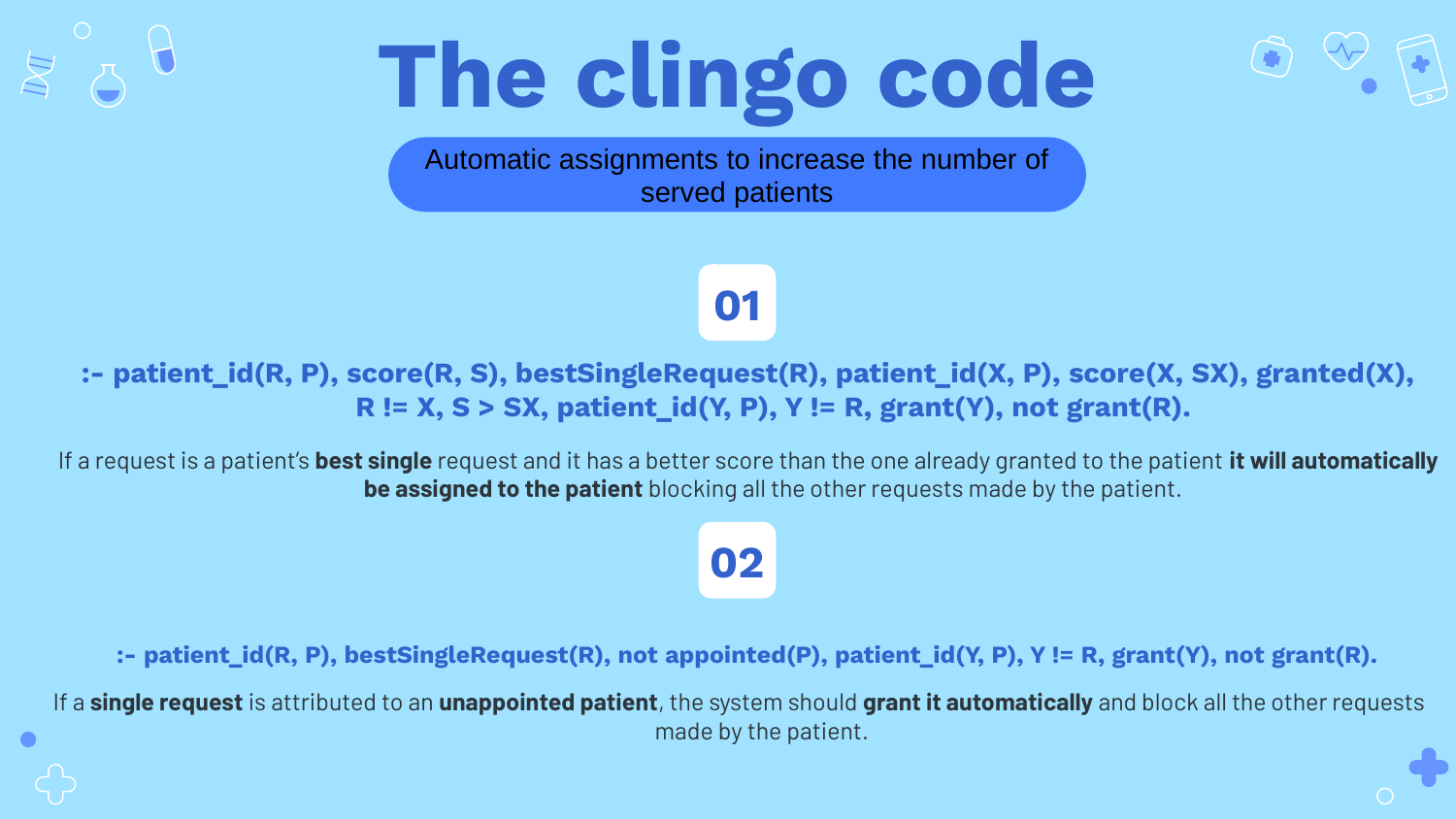

# The clingo code
Automatic assignments to increase the number of served patients

01
:- patient_id(R, P), score(R, S), bestSingleRequest(R), patient_id(X, P), score(X, SX), granted(X), R != X, S > SX, patient_id(Y, P), Y != R, grant(Y), not grant(R).
If a request is a patient’s best single request and it has a better score than the one already granted to the patient it will automatically be assigned to the patient blocking all the other requests made by the patient.

02
:- patient_id(R, P), bestSingleRequest(R), not appointed(P), patient_id(Y, P), Y != R, grant(Y), not grant(R).

If a single request is attributed to an unappointed patient, the system should grant it automatically and block all the other requests made by the patient.